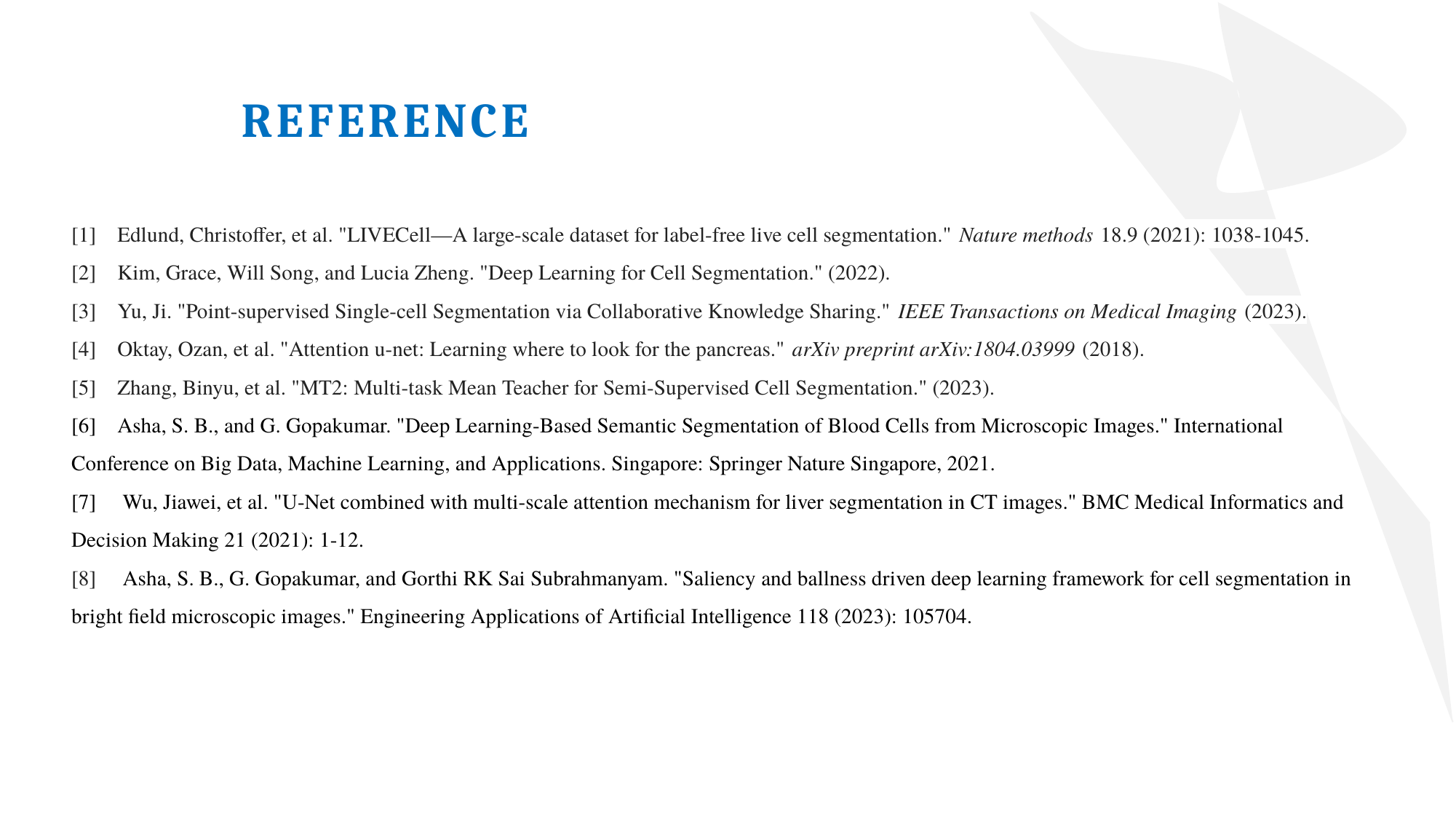

# REFERENCE
[1]    Edlund, Christoffer, et al. "LIVECell—A large-scale dataset for label-free live cell segmentation." Nature methods 18.9 (2021): 1038-1045.
[2]    Kim, Grace, Will Song, and Lucia Zheng. "Deep Learning for Cell Segmentation." (2022).
[3]    Yu, Ji. "Point-supervised Single-cell Segmentation via Collaborative Knowledge Sharing." IEEE Transactions on Medical Imaging (2023).
[4]    Oktay, Ozan, et al. "Attention u-net: Learning where to look for the pancreas." arXiv preprint arXiv:1804.03999 (2018).
[5]    Zhang, Binyu, et al. "MT2: Multi-task Mean Teacher for Semi-Supervised Cell Segmentation." (2023).
[6]    Asha, S. B., and G. Gopakumar. "Deep Learning-Based Semantic Segmentation of Blood Cells from Microscopic Images." International Conference on Big Data, Machine Learning, and Applications. Singapore: Springer Nature Singapore, 2021.
[7]     Wu, Jiawei, et al. "U-Net combined with multi-scale attention mechanism for liver segmentation in CT images." BMC Medical Informatics and Decision Making 21 (2021): 1-12.
[8]     Asha, S. B., G. Gopakumar, and Gorthi RK Sai Subrahmanyam. "Saliency and ballness driven deep learning framework for cell segmentation in bright field microscopic images." Engineering Applications of Artificial Intelligence 118 (2023): 105704.